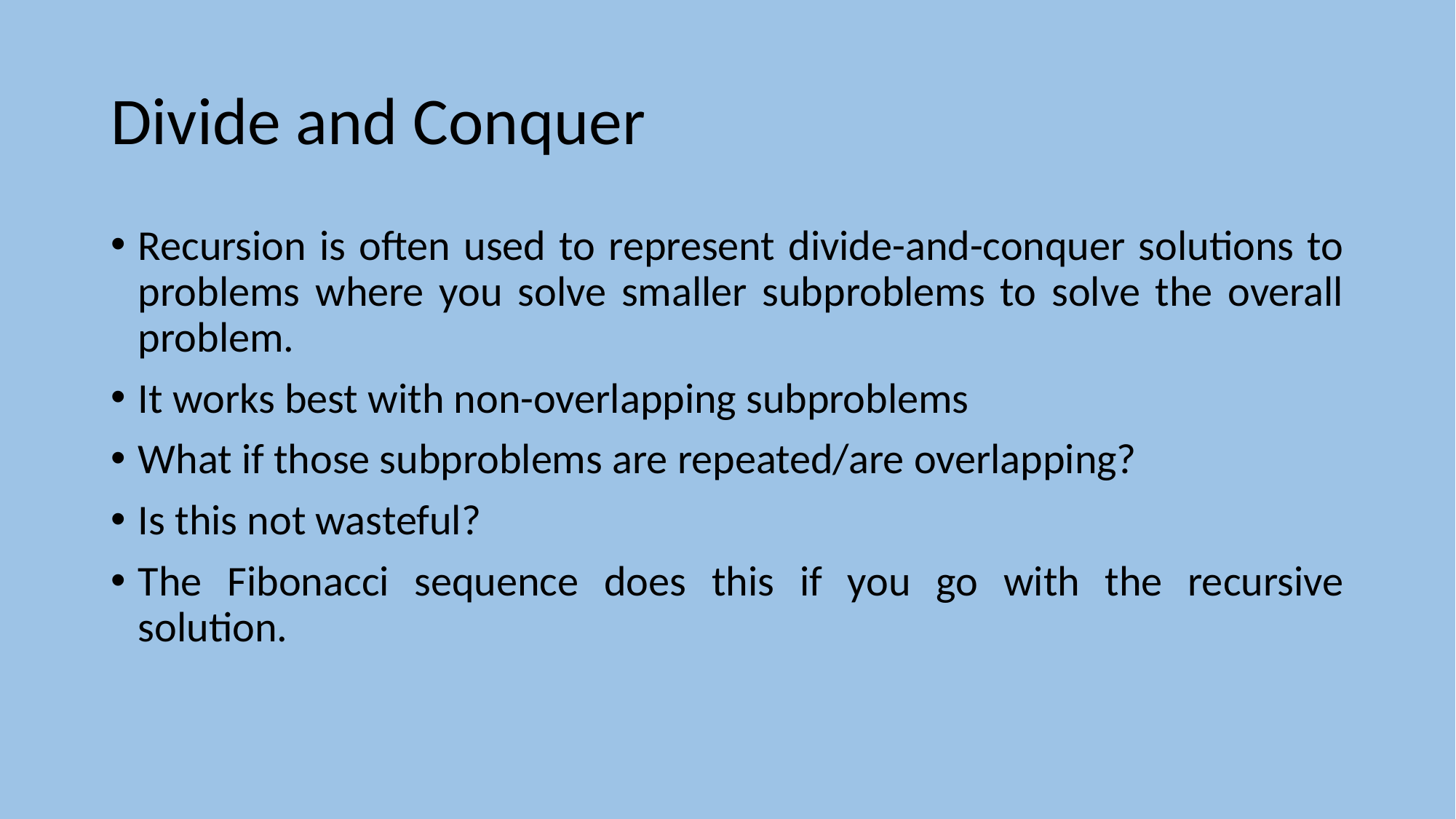

# Divide and Conquer
Recursion is often used to represent divide-and-conquer solutions to problems where you solve smaller subproblems to solve the overall problem.
It works best with non-overlapping subproblems
What if those subproblems are repeated/are overlapping?
Is this not wasteful?
The Fibonacci sequence does this if you go with the recursive solution.